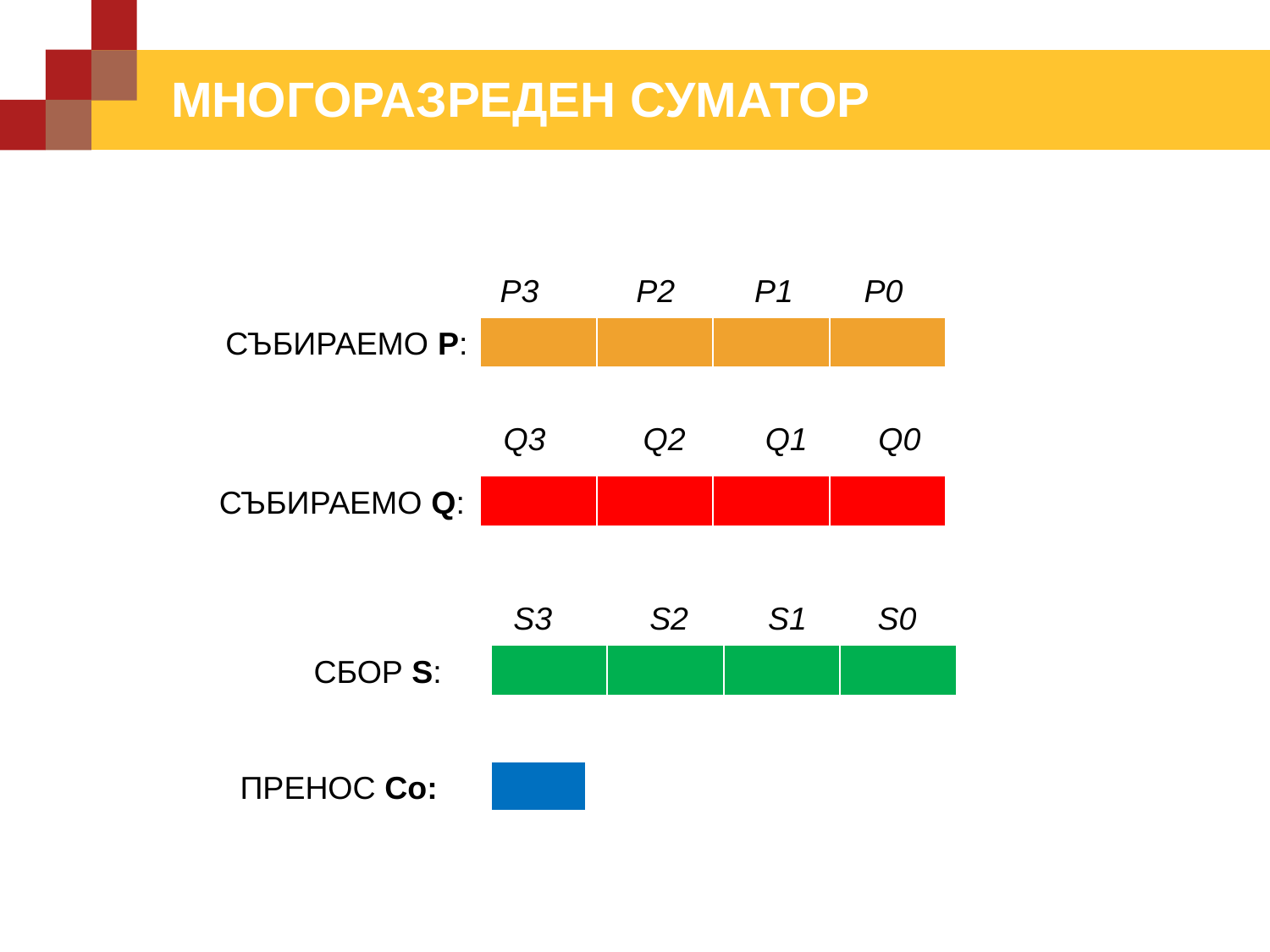

# МНОГОРАЗРЕДЕН СУМАТОР
P3           P2         P1        P0
СЪБИРАЕМО P:
|  |  |  |  |
| --- | --- | --- | --- |
Q3           Q2         Q1        Q0
СЪБИРАЕМО Q:
|  |  |  |  |
| --- | --- | --- | --- |
S3           S2         S1        S0
СБОР S:
|  |  |  |  |
| --- | --- | --- | --- |
ПРЕНОС Co:
|  |
| --- |